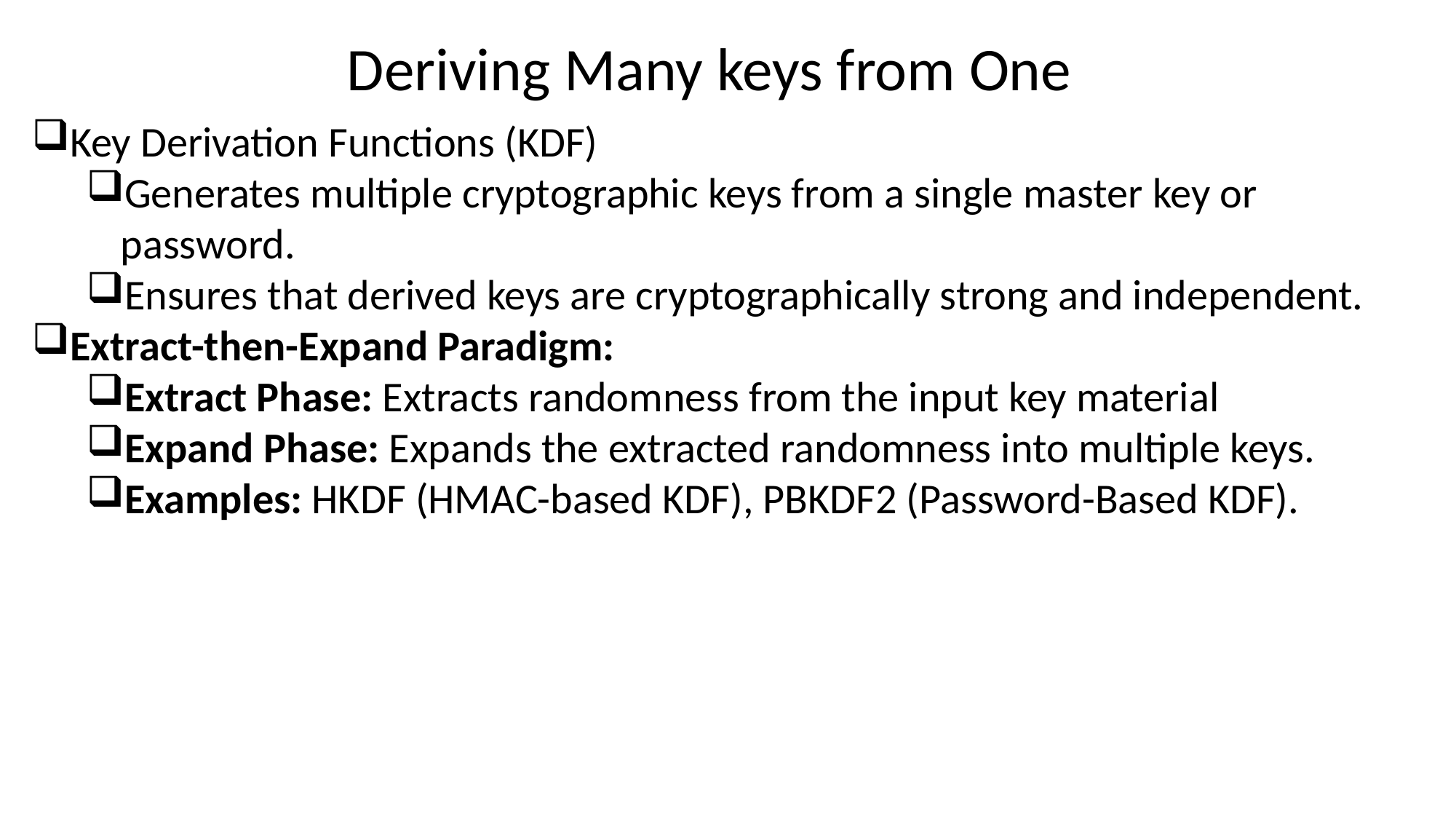

Extract Phase: Extracts randomness from the input key material.

Deriving Many keys from One
Key Derivation Functions (KDF)
Generates multiple cryptographic keys from a single master key or password.
Ensures that derived keys are cryptographically strong and independent.
Extract-then-Expand Paradigm:
Extract Phase: Extracts randomness from the input key material
Expand Phase: Expands the extracted randomness into multiple keys.
Examples: HKDF (HMAC-based KDF), PBKDF2 (Password-Based KDF).